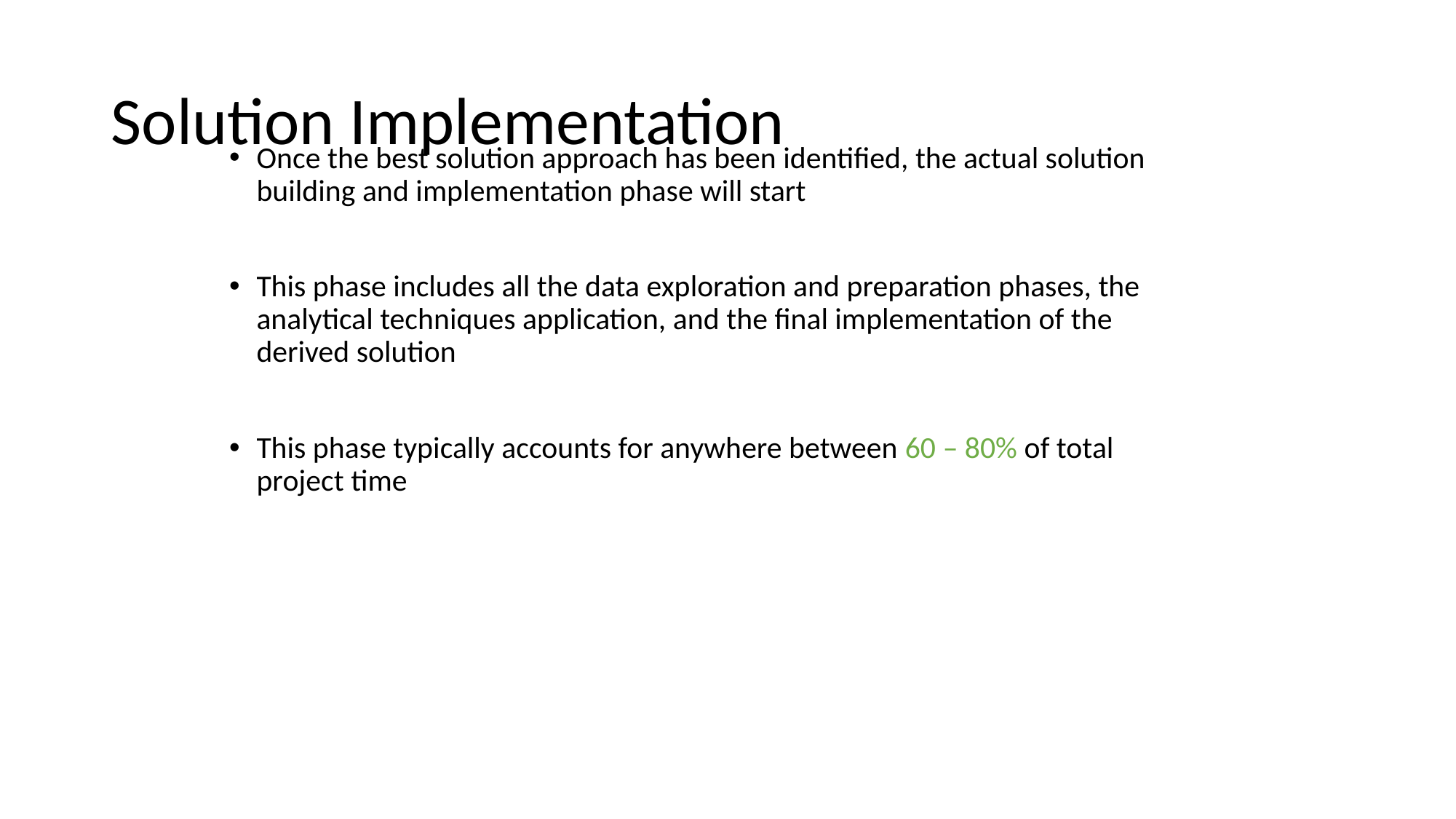

# Solution Implementation
Once the best solution approach has been identified, the actual solution building and implementation phase will start

This phase includes all the data exploration and preparation phases, the analytical techniques application, and the final implementation of the derived solution

This phase typically accounts for anywhere between 60 – 80% of total project time